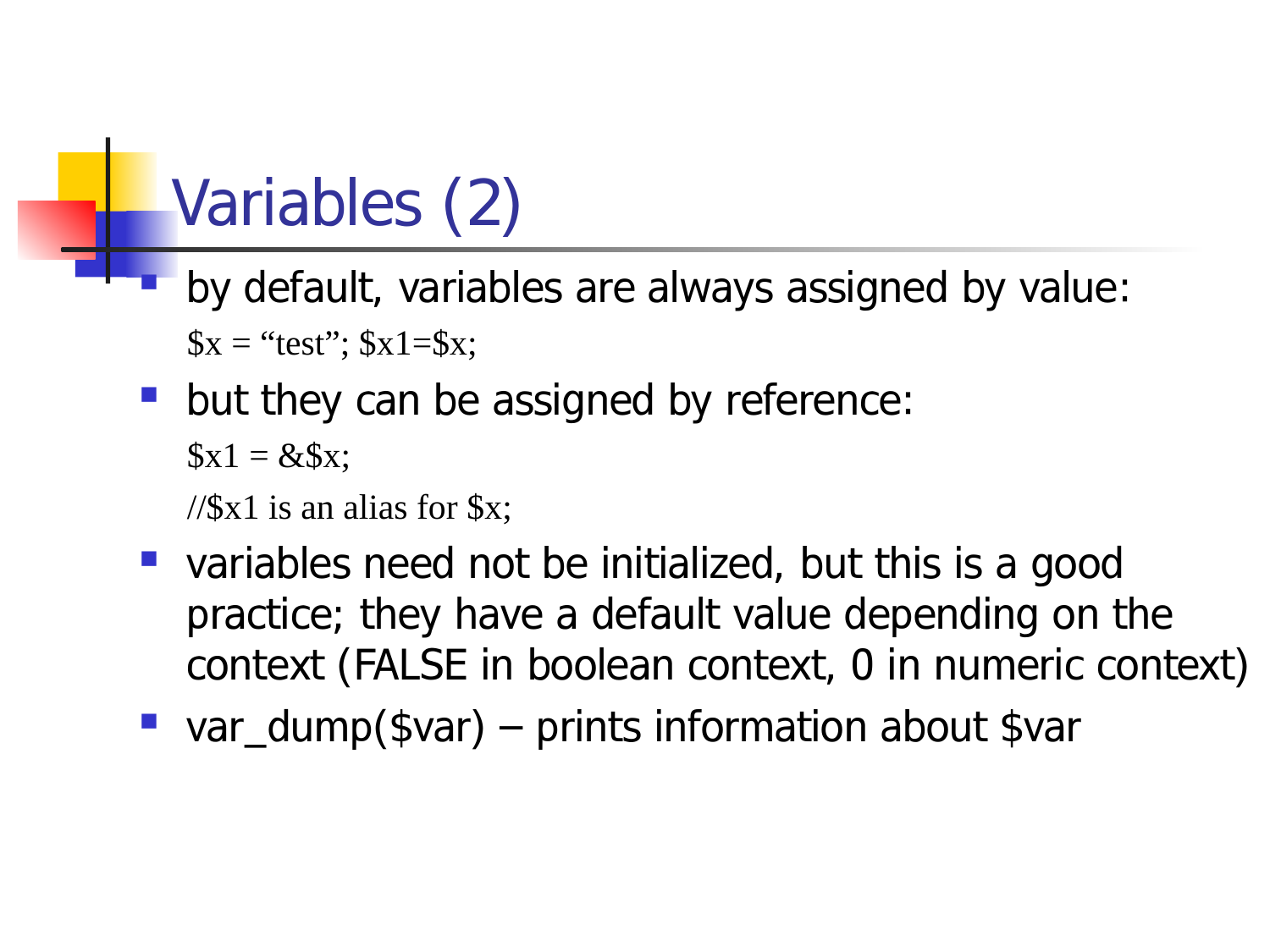

Variables (2)
by default, variables are always assigned by value:
	$x = “test”; $x1=$x;
but they can be assigned by reference:
	$x1 = &$x;
	//$x1 is an alias for $x;
variables need not be initialized, but this is a good practice; they have a default value depending on the context (FALSE in boolean context, 0 in numeric context)
var_dump($var) – prints information about $var